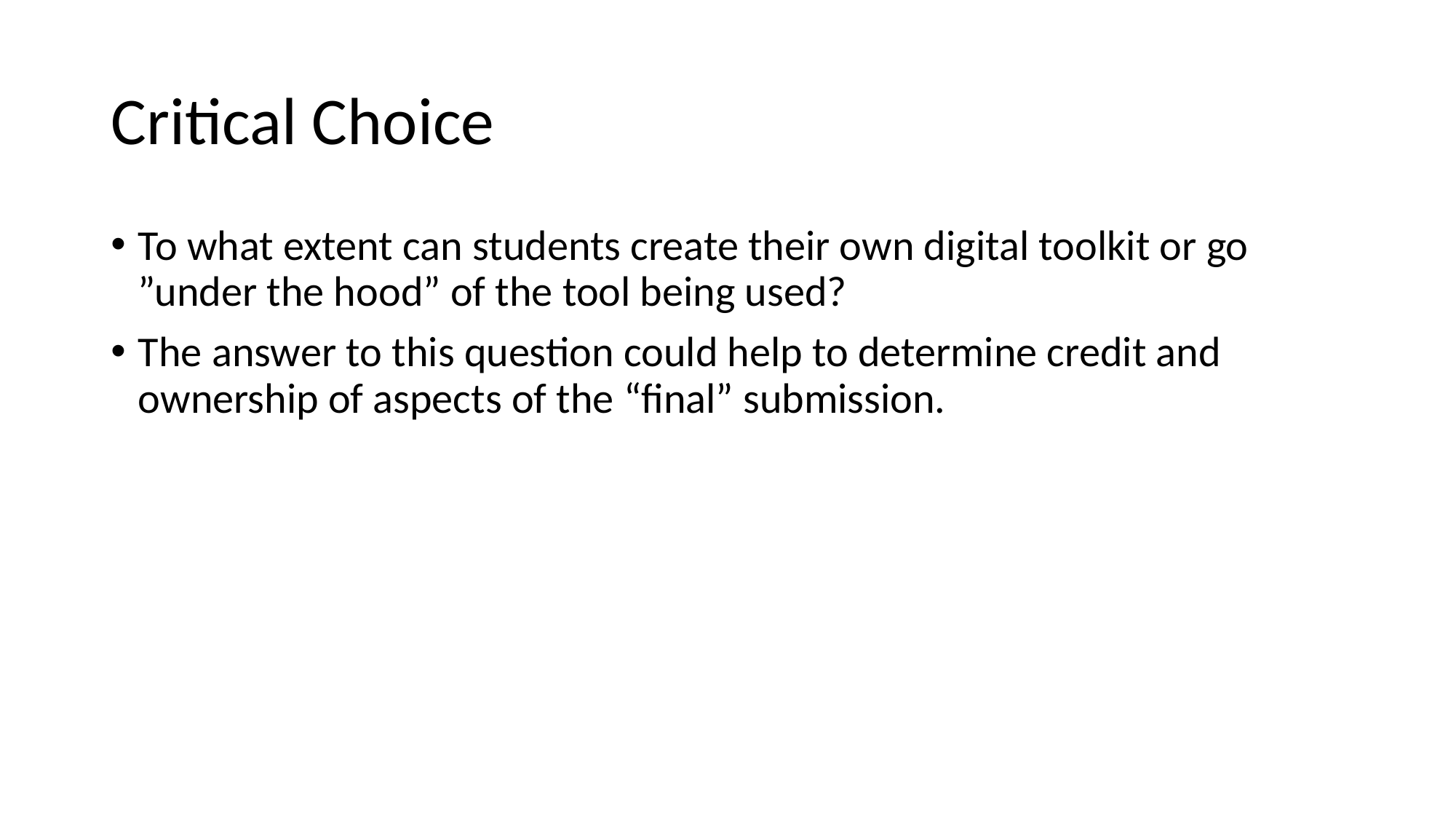

# Critical Choice
To what extent can students create their own digital toolkit or go ”under the hood” of the tool being used?
The answer to this question could help to determine credit and ownership of aspects of the “final” submission.